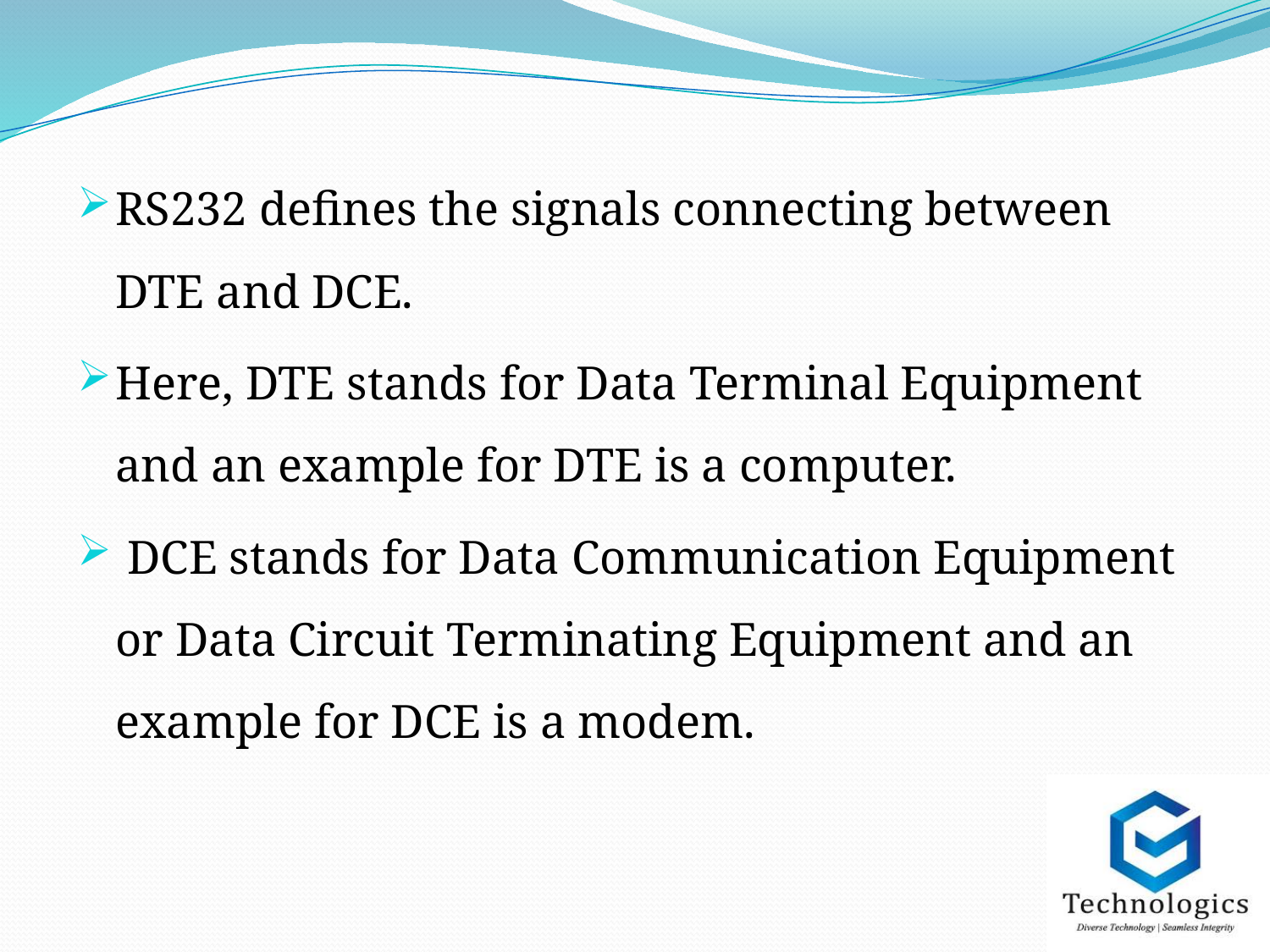

RS232 defines the signals connecting between DTE and DCE.
Here, DTE stands for Data Terminal Equipment and an example for DTE is a computer.
 DCE stands for Data Communication Equipment or Data Circuit Terminating Equipment and an example for DCE is a modem.